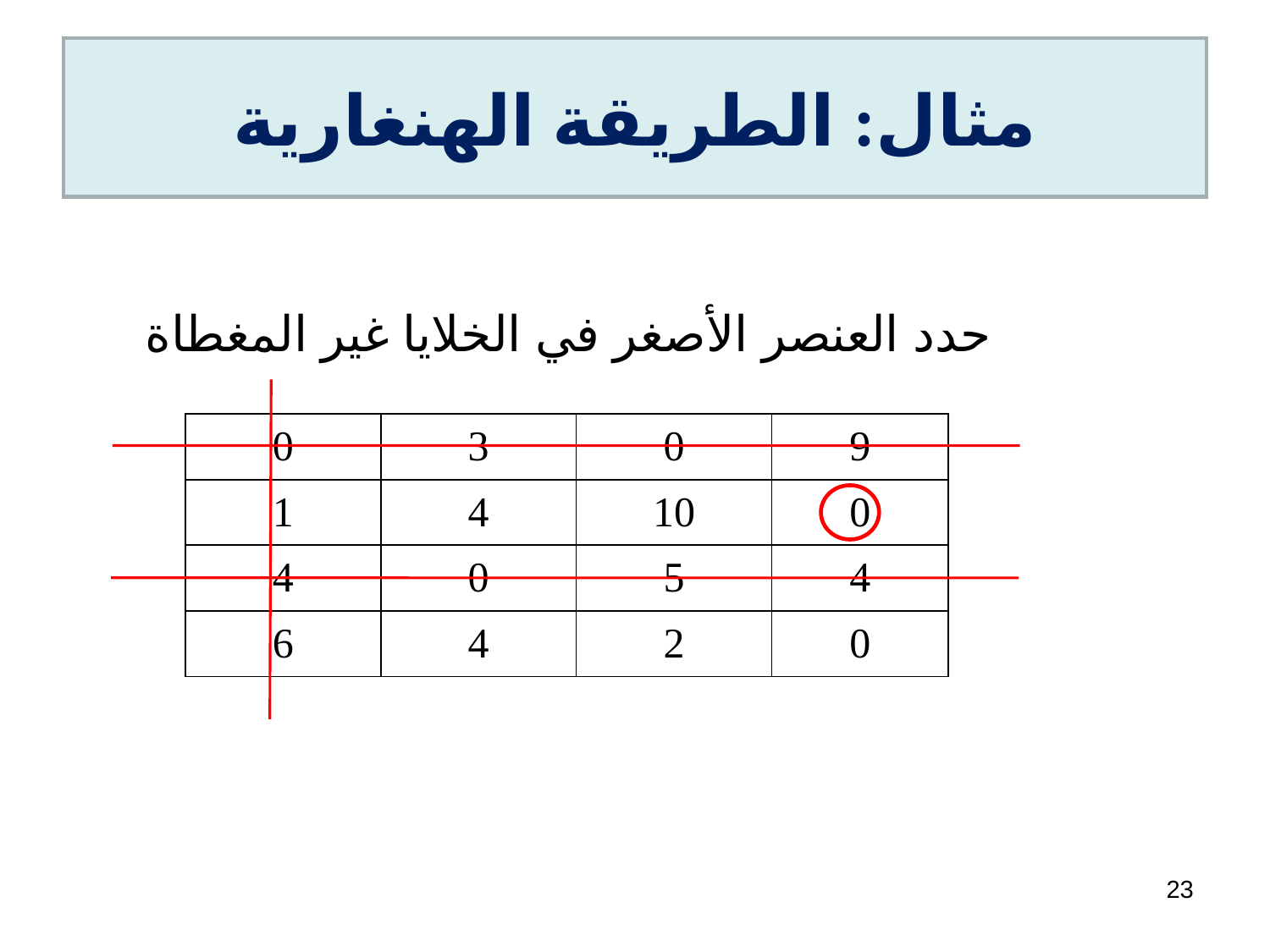

# مثال: الطريقة الهنغارية

حدد العنصر الأصغر في الخلايا غير المغطاة

| 0 | 3 | 0 | 9 |
| --- | --- | --- | --- |
| 1 | 4 | 10 | 0 |
| 4 | 0 | 5 | 4 |
| 6 | 4 | 2 | 0 |

23